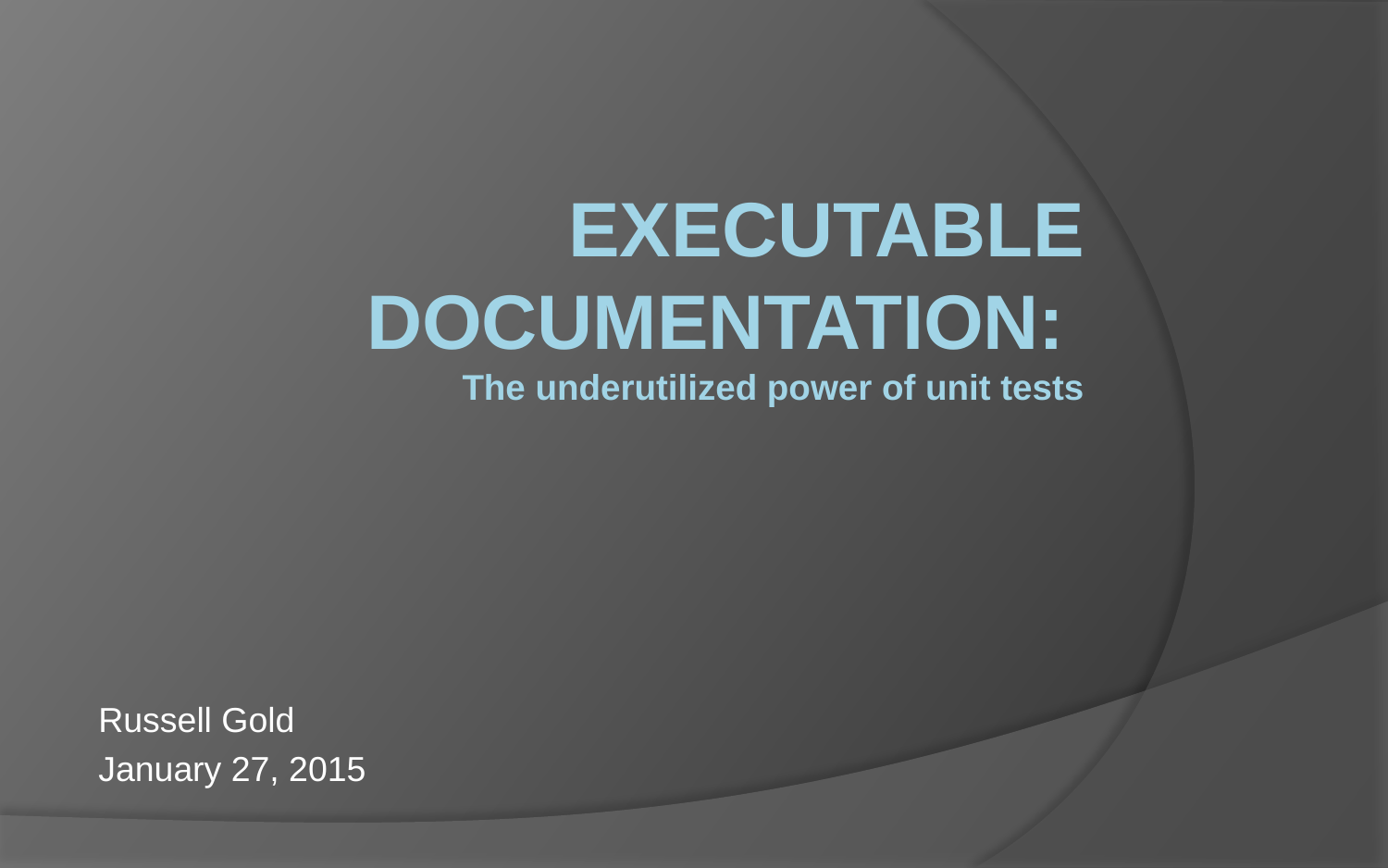

# Executable Documentation: The underutilized power of unit tests
Russell Gold
January 27, 2015